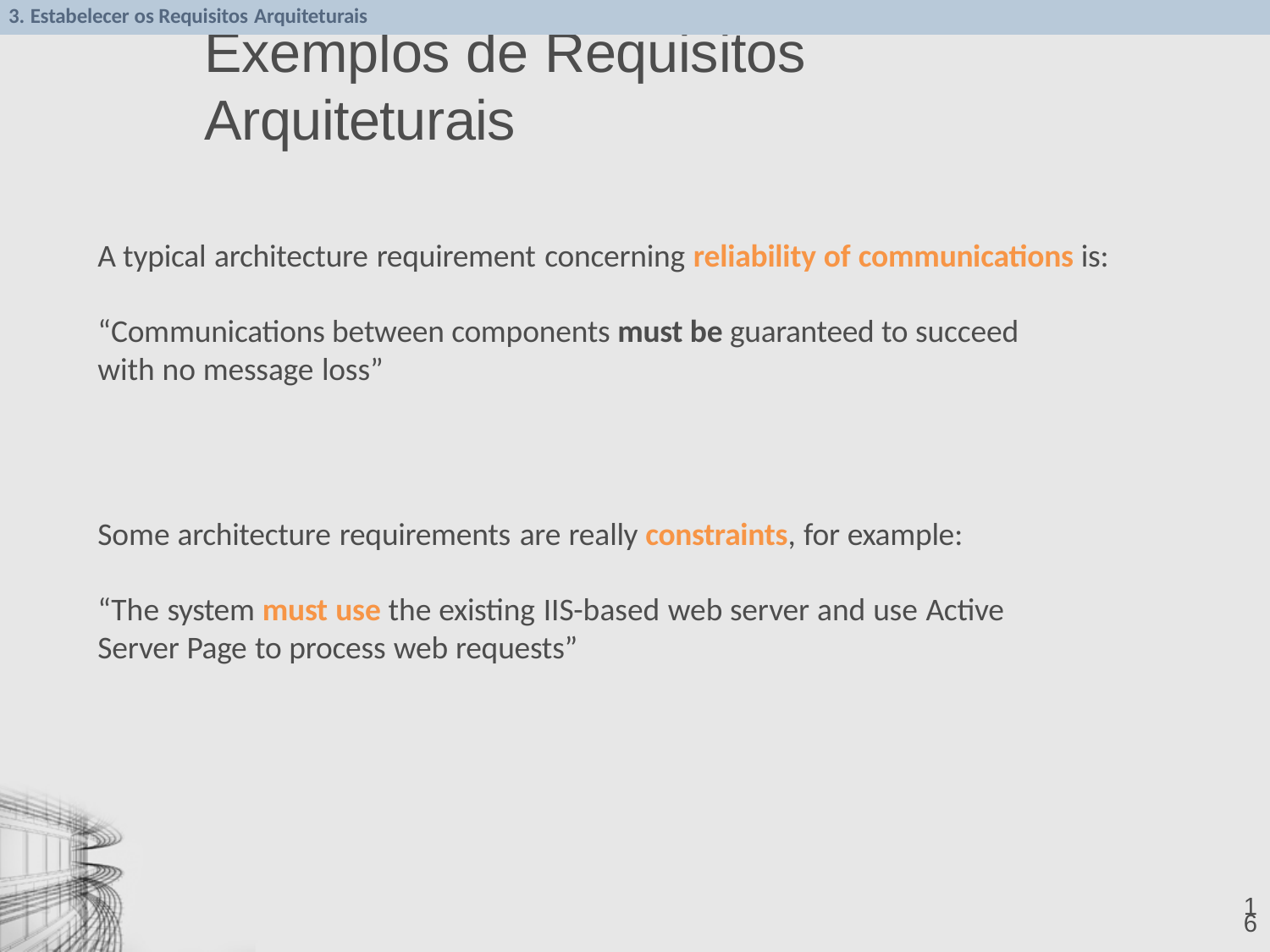

3. Estabelecer os Requisitos Arquiteturais
# Exemplos de Requisitos Arquiteturais
A typical architecture requirement concerning reliability of communications is:

“Communications between components must be guaranteed to succeed  with no message loss”
Some architecture requirements are really constraints, for example:

“The system must use the existing IIS-based web server and use Active
Server Page to process web requests”
16